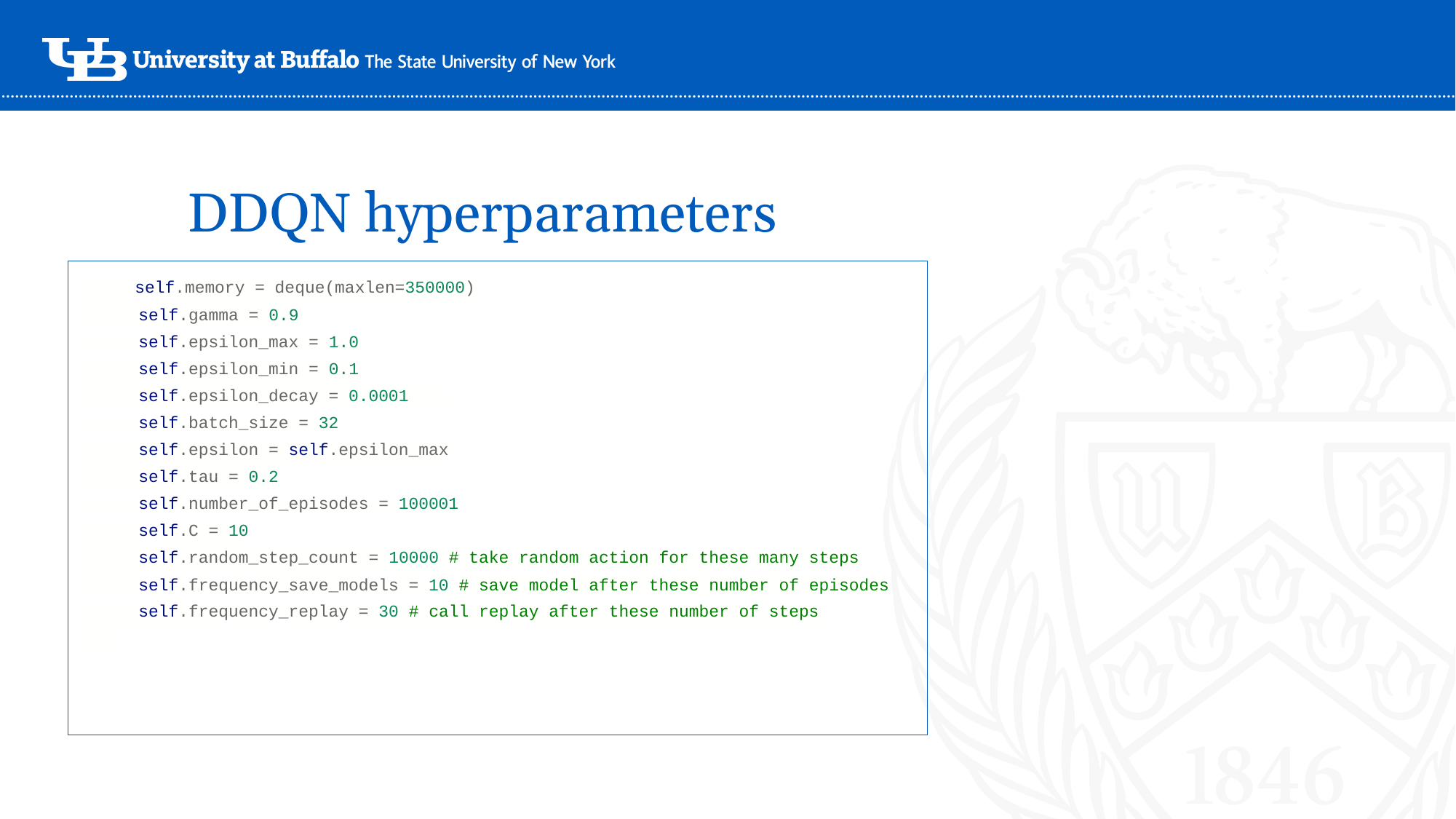

# DDQN hyperparameters
     self.memory = deque(maxlen=350000)
      self.gamma = 0.9
      self.epsilon_max = 1.0
      self.epsilon_min = 0.1
      self.epsilon_decay = 0.0001
      self.batch_size = 32
      self.epsilon = self.epsilon_max
      self.tau = 0.2
      self.number_of_episodes = 100001
      self.C = 10
      self.random_step_count = 10000 # take random action for these many steps
      self.frequency_save_models = 10 # save model after these number of episodes
      self.frequency_replay = 30 # call replay after these number of steps